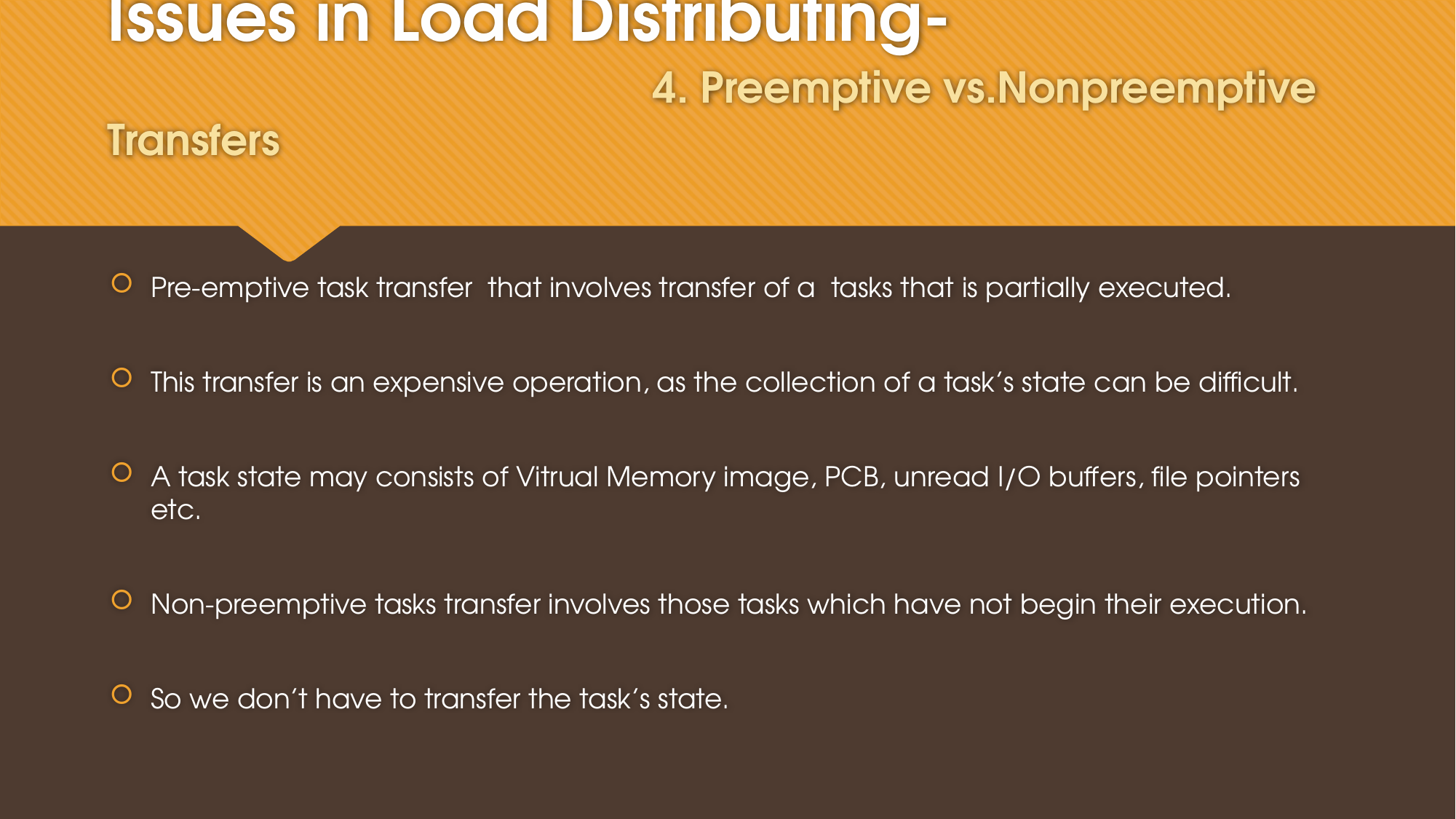

# Issues in Load Distributing- 4. Preemptive vs.Nonpreemptive Transfers
Pre-emptive task transfer  that involves transfer of a  tasks that is partially executed.

This transfer is an expensive operation, as the collection of a task’s state can be difficult.

A task state may consists of Vitrual Memory image, PCB, unread I/O buffers, file pointers etc.

Non-preemptive tasks transfer involves those tasks which have not begin their execution.

So we don’t have to transfer the task’s state.